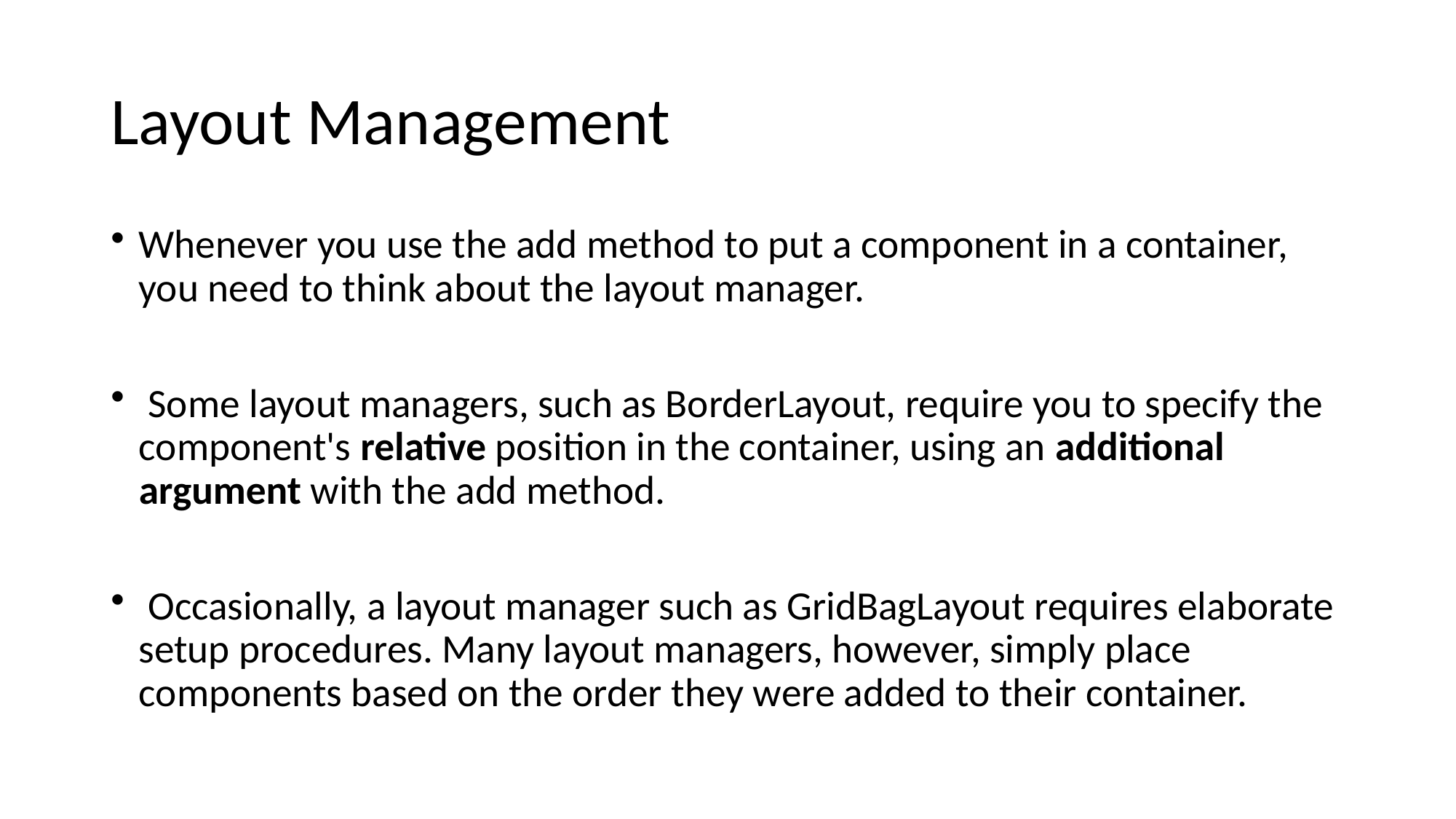

# Layout Management
Whenever you use the add method to put a component in a container, you need to think about the layout manager.

 Some layout managers, such as BorderLayout, require you to specify the component's relative position in the container, using an additional argument with the add method.

 Occasionally, a layout manager such as GridBagLayout requires elaborate setup procedures. Many layout managers, however, simply place components based on the order they were added to their container.